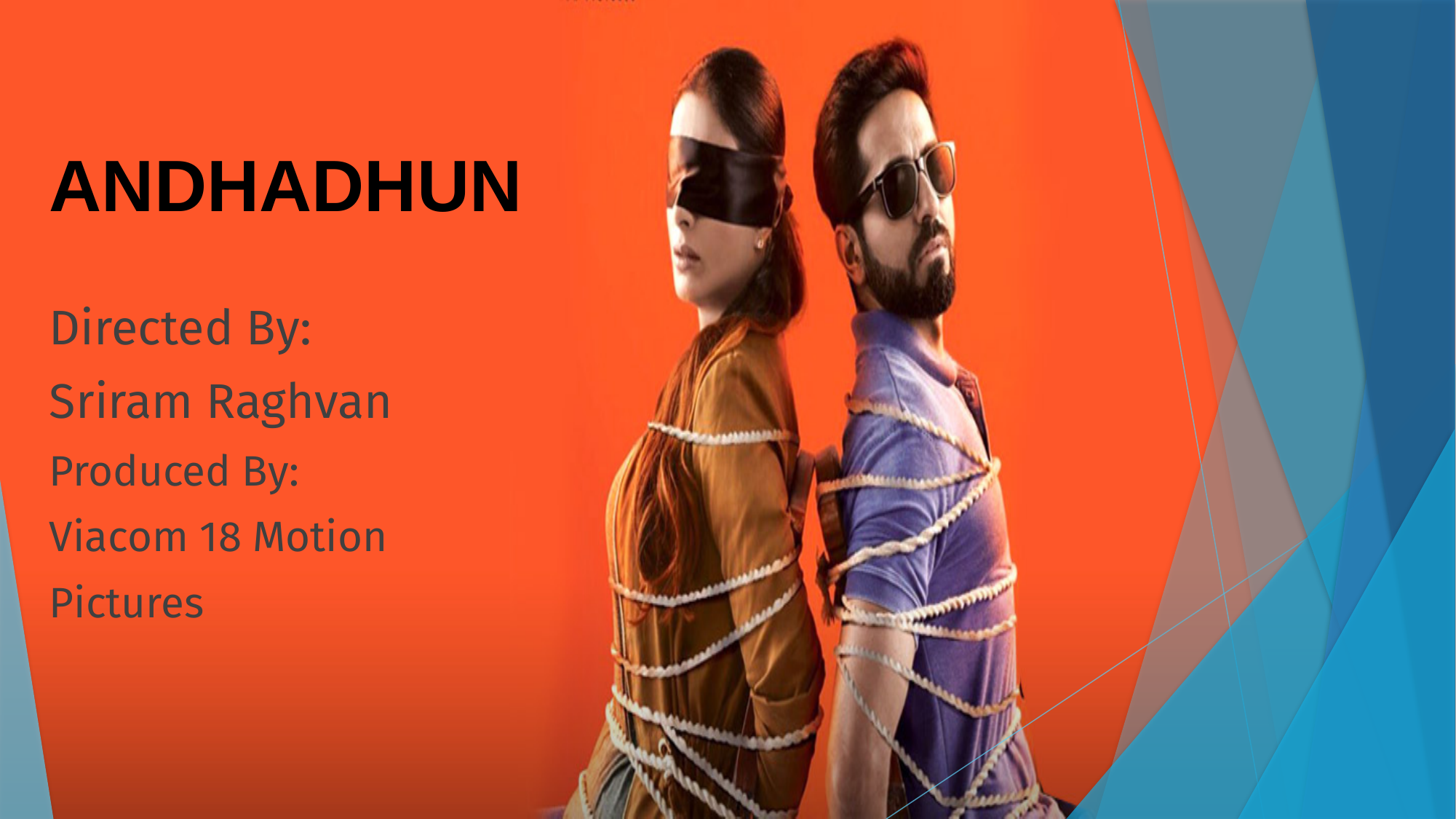

# ANDHADHUN
Directed By:
Sriram Raghvan
Produced By:
Viacom 18 Motion
Pictures